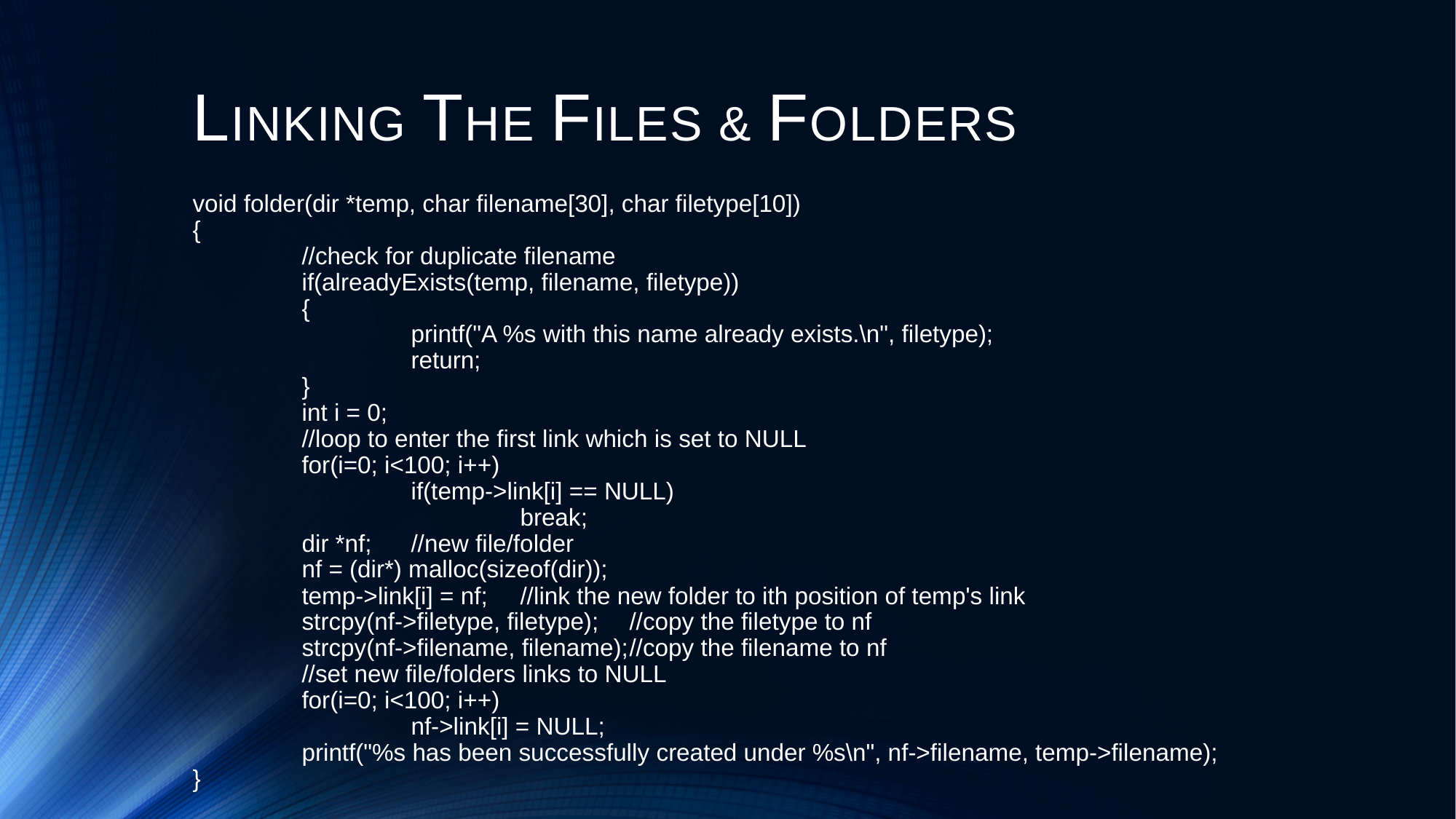

# LINKING THE FILES & FOLDERS
void folder(dir *temp, char filename[30], char filetype[10])
{
	//check for duplicate filename
	if(alreadyExists(temp, filename, filetype))
	{
		printf("A %s with this name already exists.\n", filetype);
		return;
	}
	int i = 0;
	//loop to enter the first link which is set to NULL
	for(i=0; i<100; i++)
		if(temp->link[i] == NULL)
			break;
	dir *nf;	//new file/folder
	nf = (dir*) malloc(sizeof(dir));
	temp->link[i] = nf;	//link the new folder to ith position of temp's link
	strcpy(nf->filetype, filetype);	//copy the filetype to nf
	strcpy(nf->filename, filename);	//copy the filename to nf
	//set new file/folders links to NULL
	for(i=0; i<100; i++)
		nf->link[i] = NULL;
	printf("%s has been successfully created under %s\n", nf->filename, temp->filename);
}